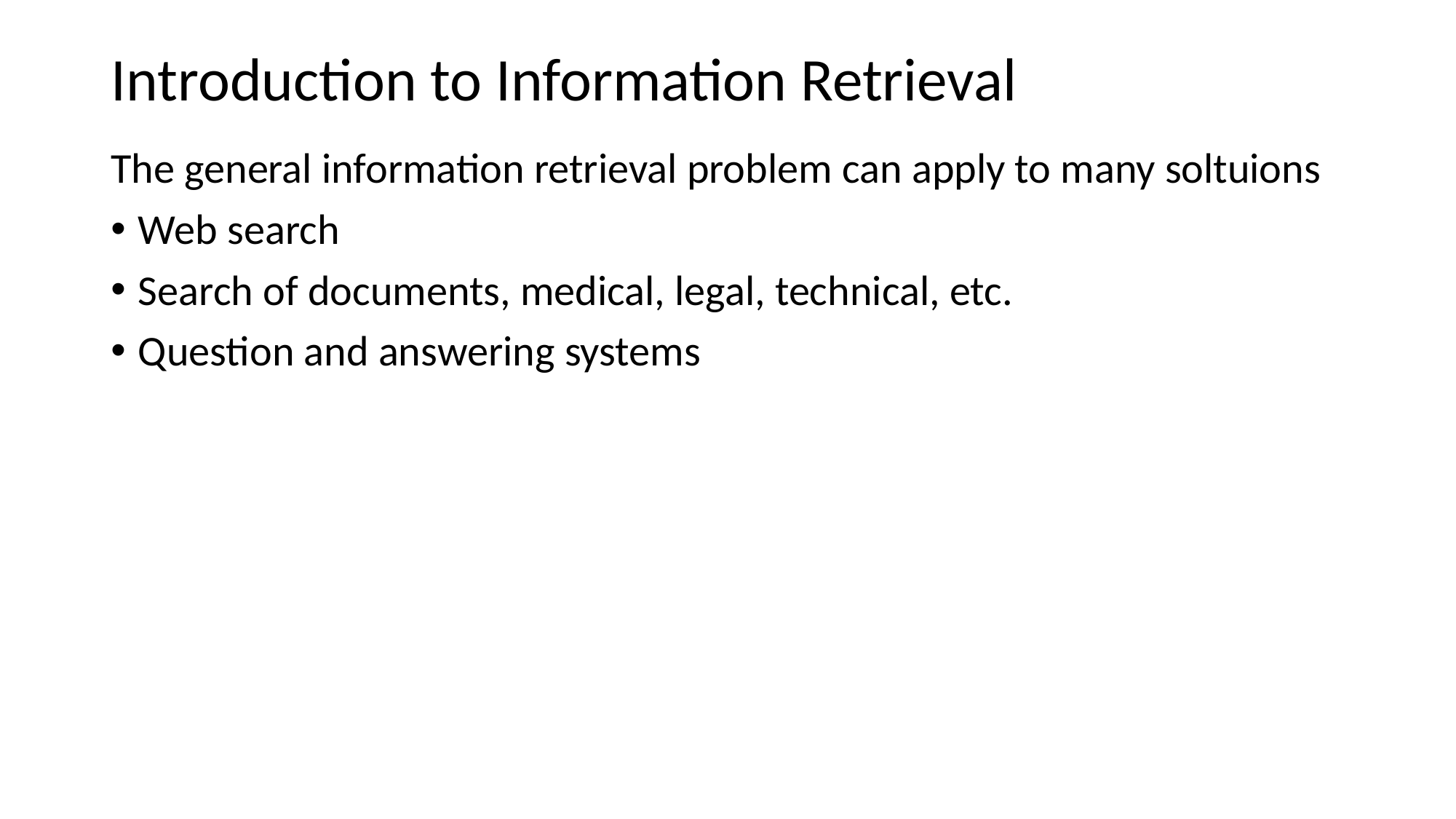

# Introduction to Information Retrieval
The general information retrieval problem can apply to many soltuions
Web search
Search of documents, medical, legal, technical, etc.
Question and answering systems